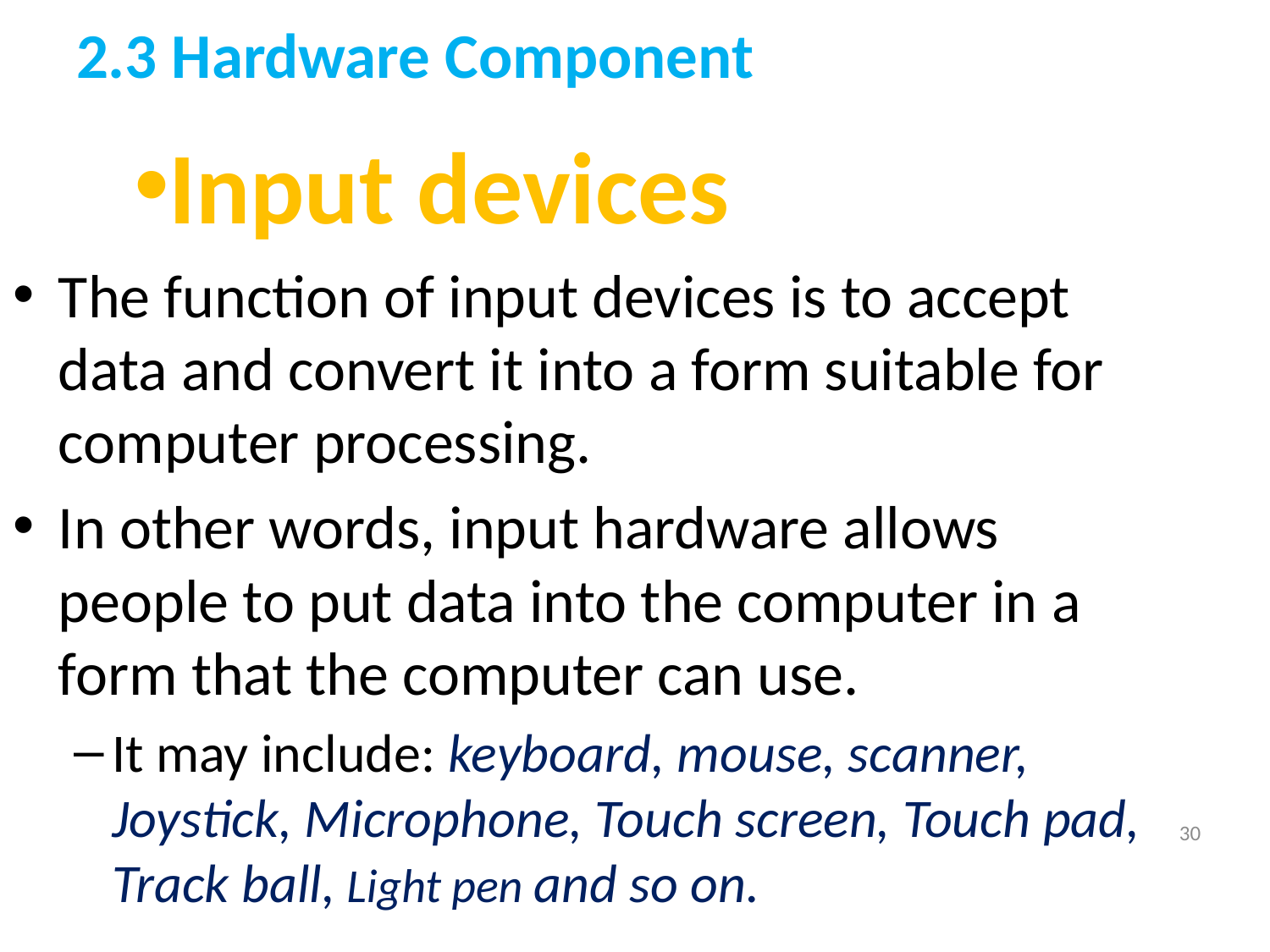

# 2.3 Hardware Component
Input devices
The function of input devices is to accept data and convert it into a form suitable for computer processing.
In other words, input hardware allows people to put data into the computer in a form that the computer can use.
It may include: keyboard, mouse, scanner, Joystick, Microphone, Touch screen, Touch pad, Track ball, Light pen and so on.

30